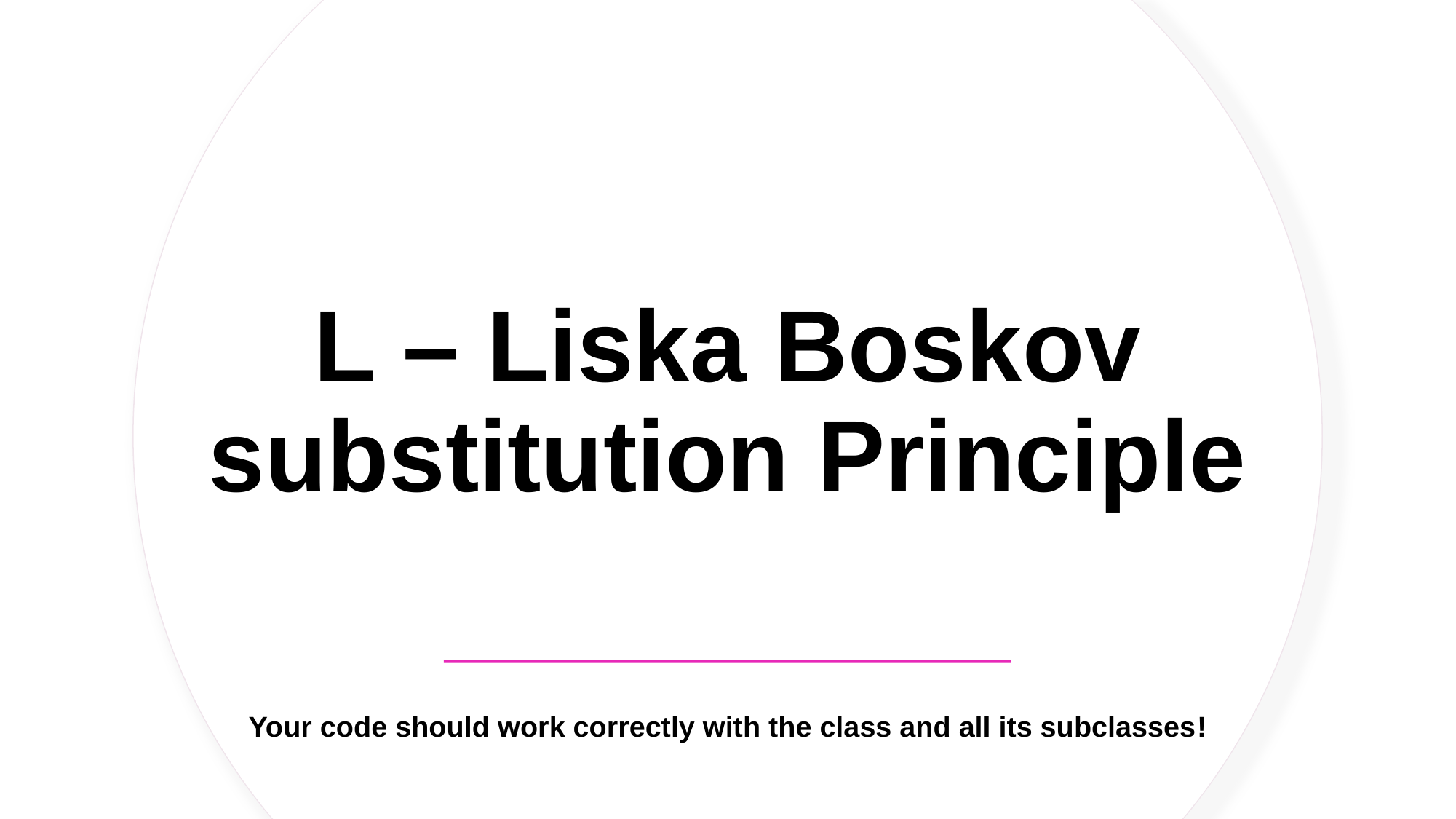

# L – Liska Boskov substitution Principle

Your code should work correctly with the class and all its subclasses!